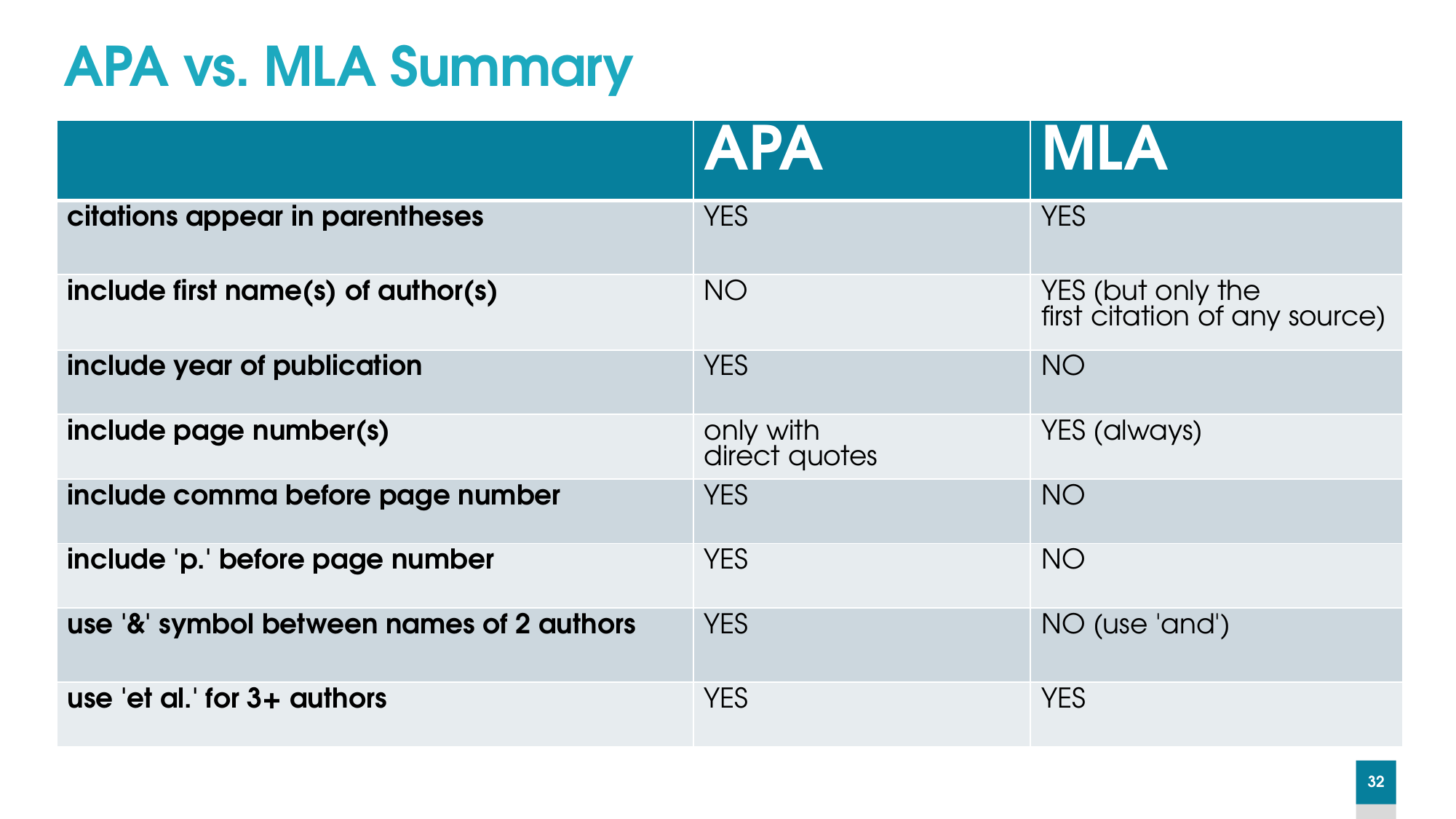

APA vs. MLA Summary
|  | APA | MLA |
| --- | --- | --- |
| citations appear in parentheses | YES | YES |
| include first name(s) of author(s) | NO | YES (but only the first citation of any source) |
| include year of publication | YES | NO |
| include page number(s) | only with direct quotes | YES (always) |
| include comma before page number | YES | NO |
| include 'p.' before page number | YES | NO |
| use '&' symbol between names of 2 authors | YES | NO (use 'and') |
| use 'et al.' for 3+ authors | YES | YES |